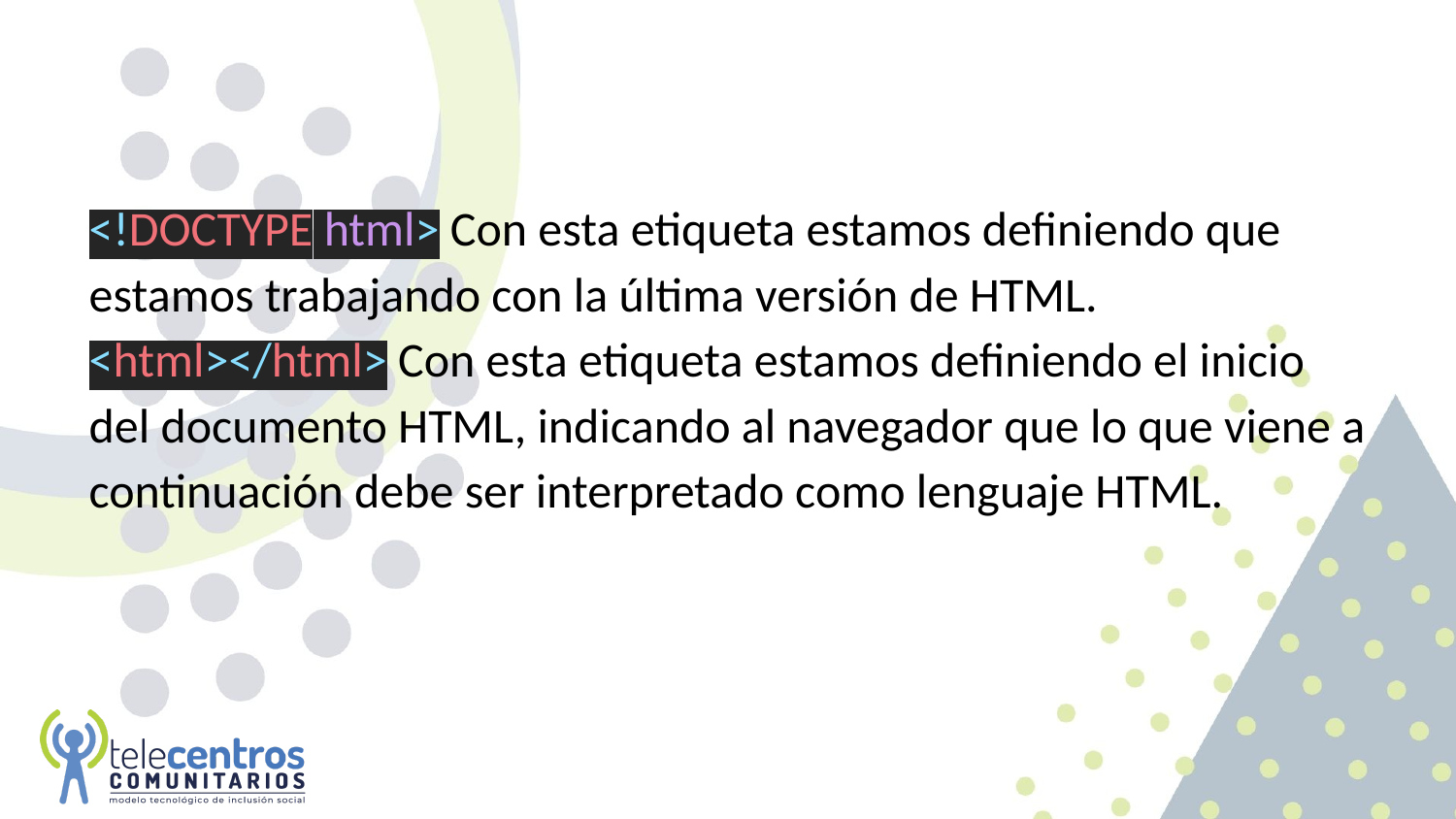

#
<!DOCTYPE html> Con esta etiqueta estamos definiendo que estamos trabajando con la última versión de HTML.
<html></html> Con esta etiqueta estamos definiendo el inicio del documento HTML, indicando al navegador que lo que viene a continuación debe ser interpretado como lenguaje HTML.